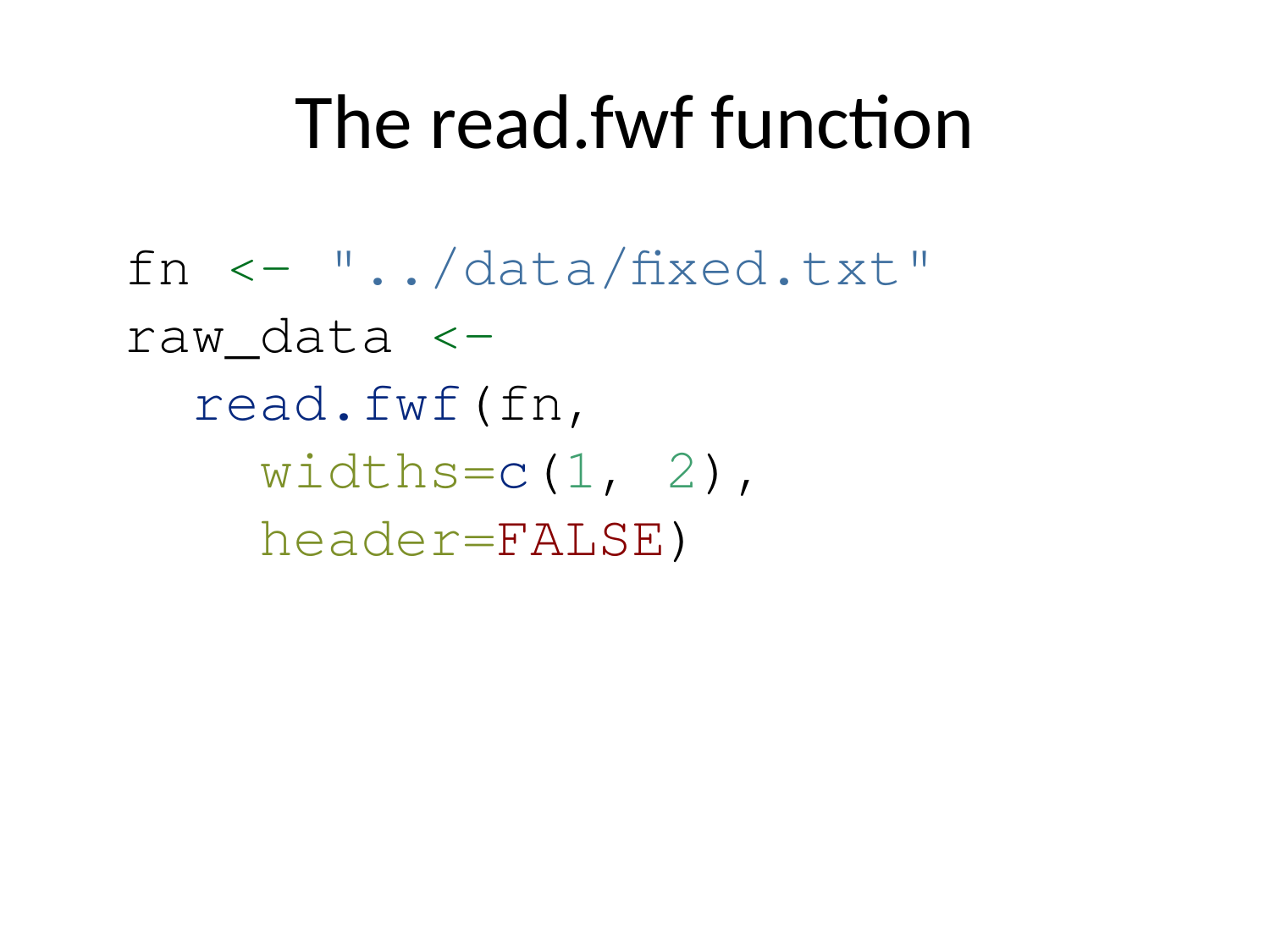

# The read.fwf function
fn <- "../data/fixed.txt"
raw_data <-
  read.fwf(fn,
    widths=c(1, 2),
    header=FALSE)